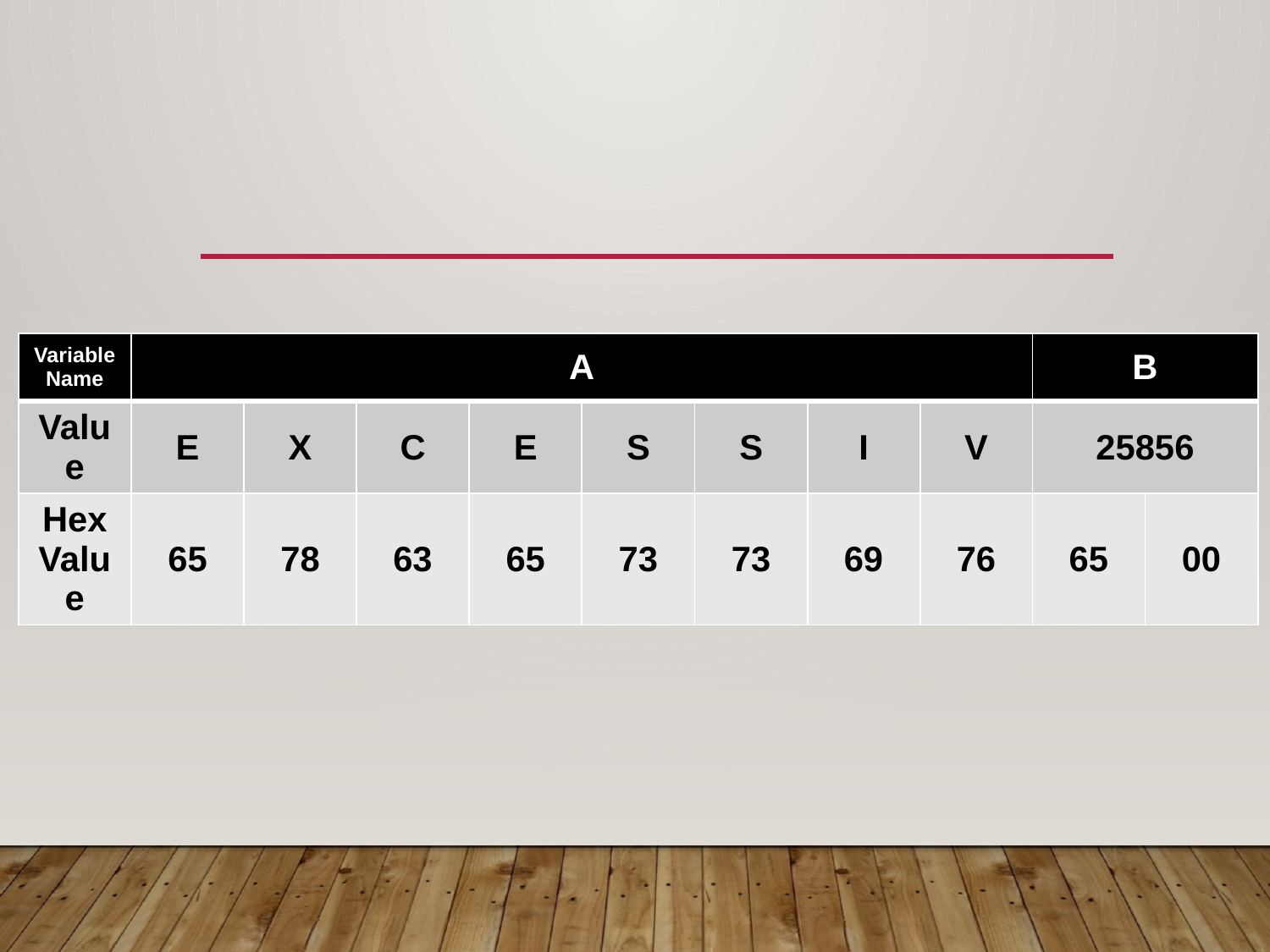

| Variable Name | A |  |  |  |  |  |  |  | B |  |
| --- | --- | --- | --- | --- | --- | --- | --- | --- | --- | --- |
| Value | E | X | C | E | S | S | I | V | 25856 |  |
| Hex Value | 65 | 78 | 63 | 65 | 73 | 73 | 69 | 76 | 65 | 00 |